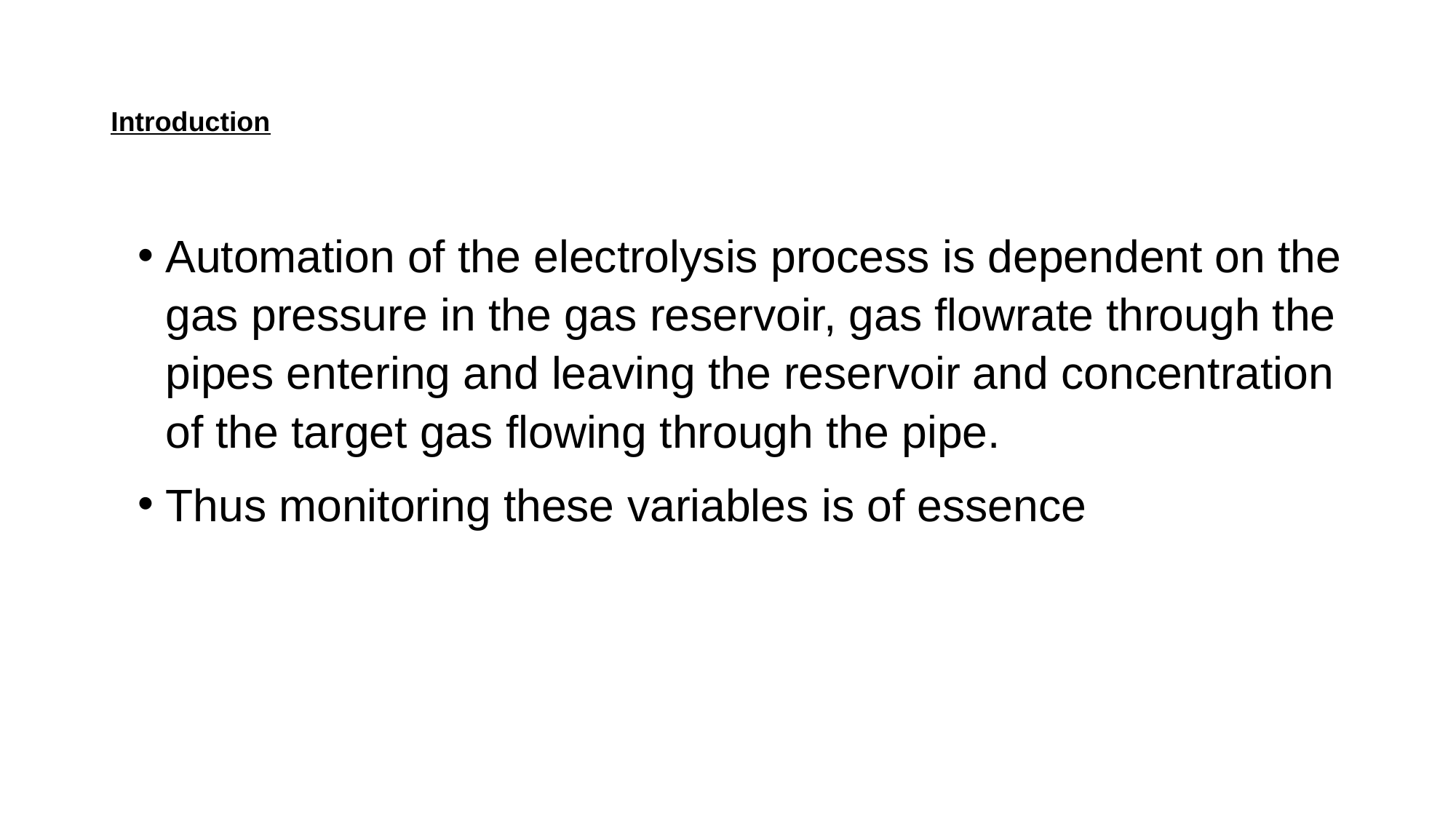

# Introduction
Automation of the electrolysis process is dependent on the gas pressure in the gas reservoir, gas flowrate through the pipes entering and leaving the reservoir and concentration of the target gas flowing through the pipe.
Thus monitoring these variables is of essence